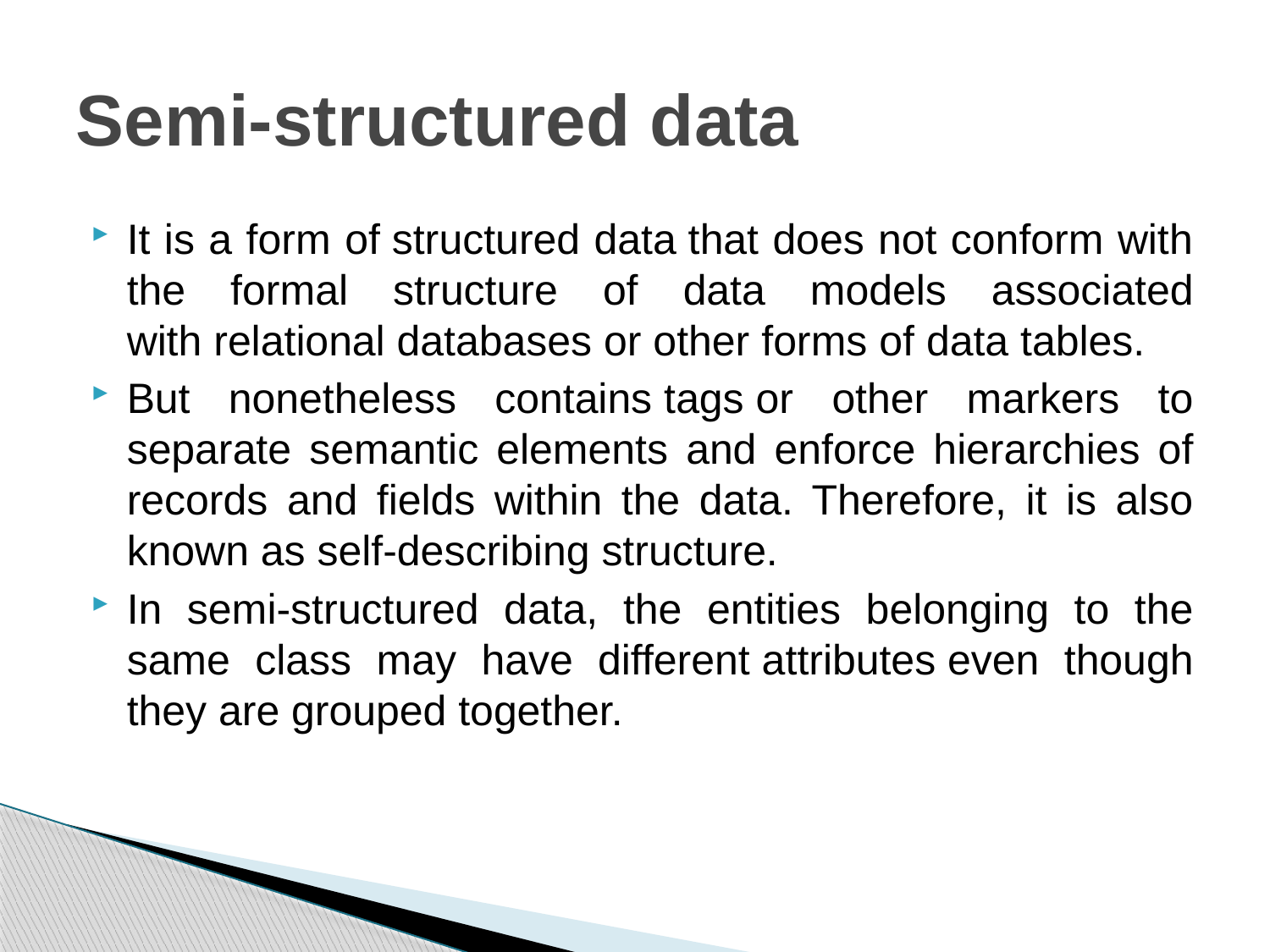

# Semi-structured data
It is a form of structured data that does not conform with the formal structure of data models associated with relational databases or other forms of data tables.
But nonetheless contains tags or other markers to separate semantic elements and enforce hierarchies of records and fields within the data. Therefore, it is also known as self-describing structure.
In semi-structured data, the entities belonging to the same class may have different attributes even though they are grouped together.